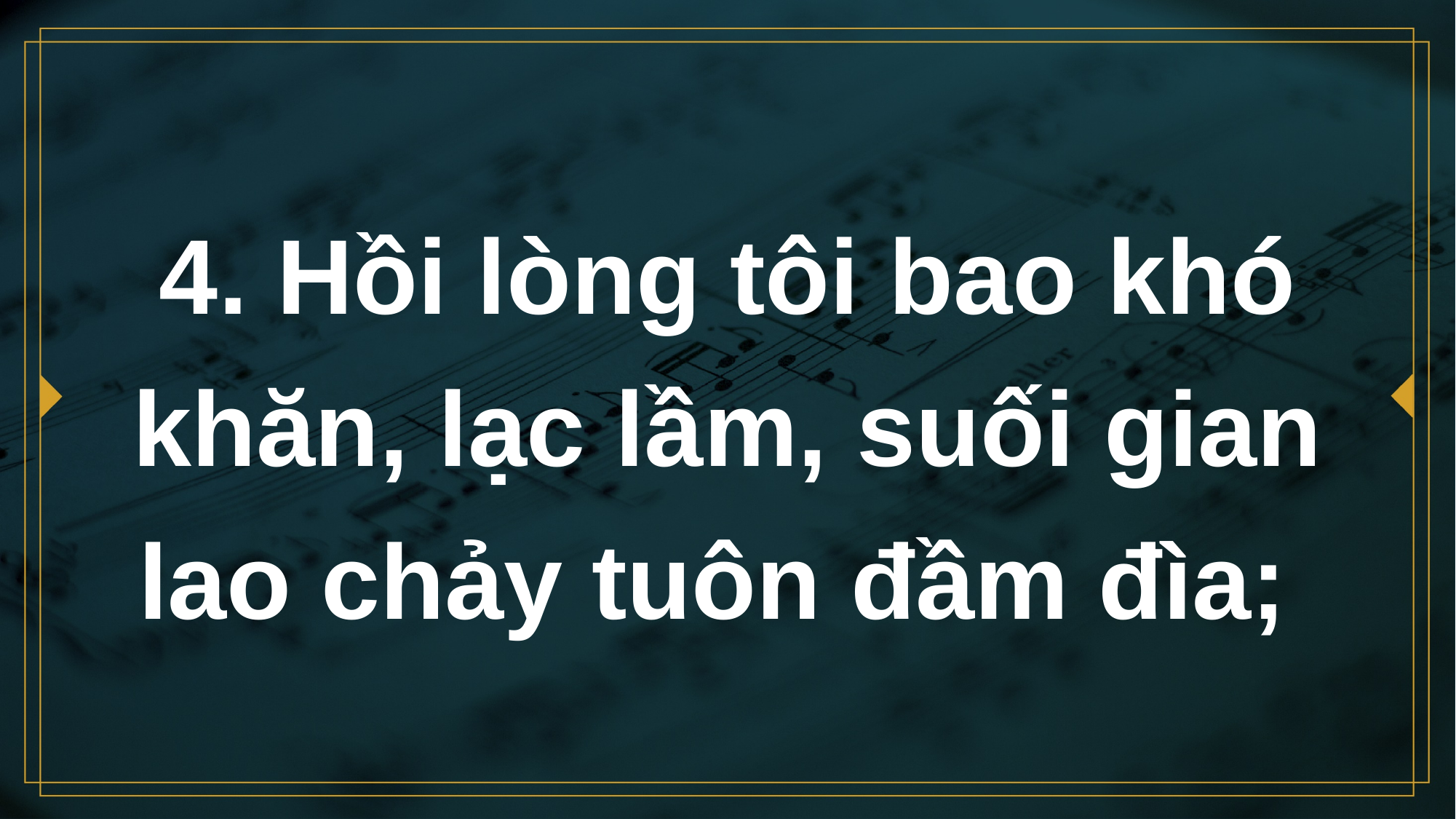

# 4. Hồi lòng tôi bao khó khăn, lạc lầm, suối gian lao chảy tuôn đầm đìa;